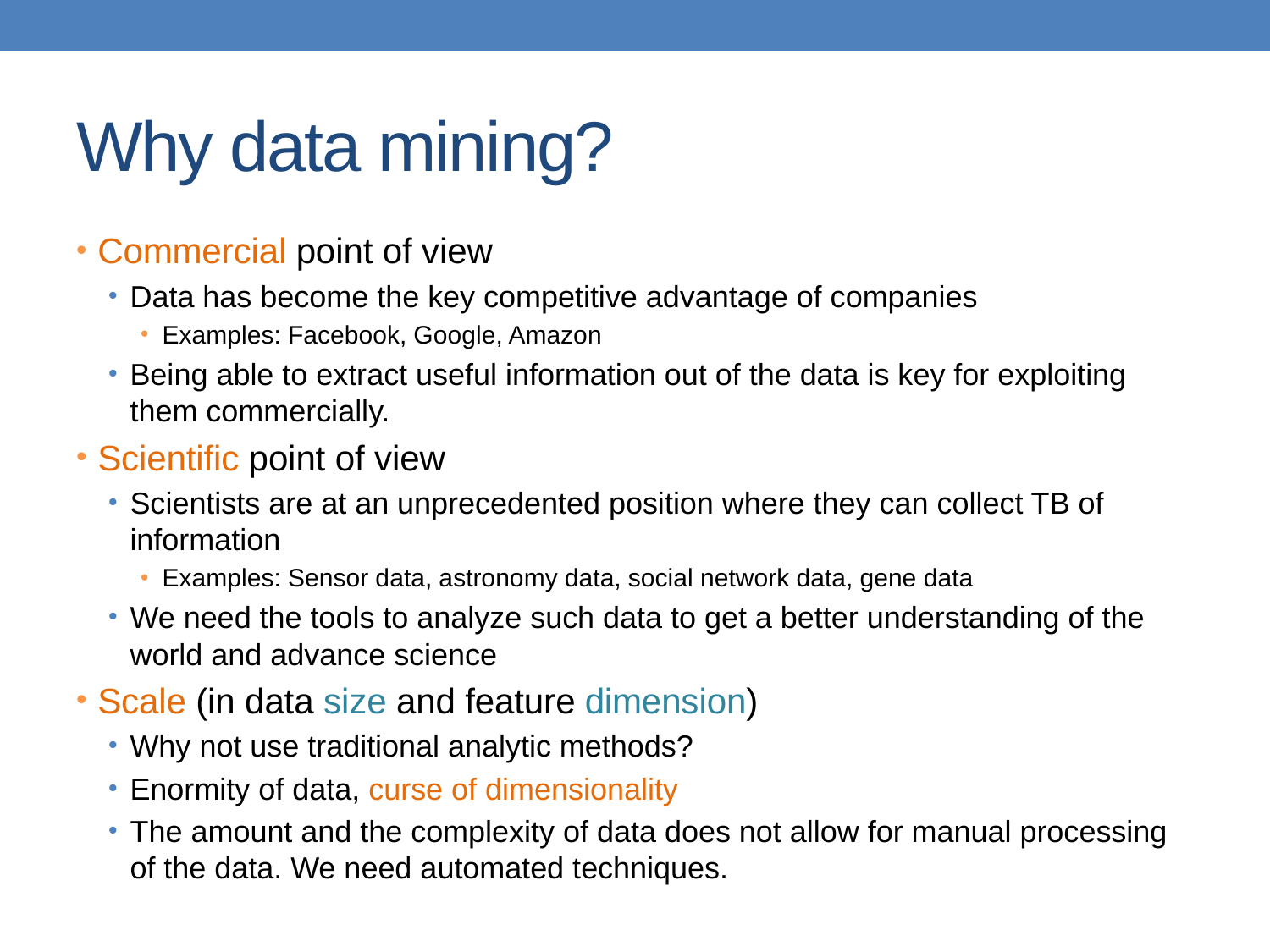

# Why data mining?
Commercial point of view
Data has become the key competitive advantage of companies
Examples: Facebook, Google, Amazon
Being able to extract useful information out of the data is key for exploiting them commercially.
Scientific point of view
Scientists are at an unprecedented position where they can collect TB of information
Examples: Sensor data, astronomy data, social network data, gene data
We need the tools to analyze such data to get a better understanding of the world and advance science
Scale (in data size and feature dimension)
Why not use traditional analytic methods?
Enormity of data, curse of dimensionality
The amount and the complexity of data does not allow for manual processing of the data. We need automated techniques.